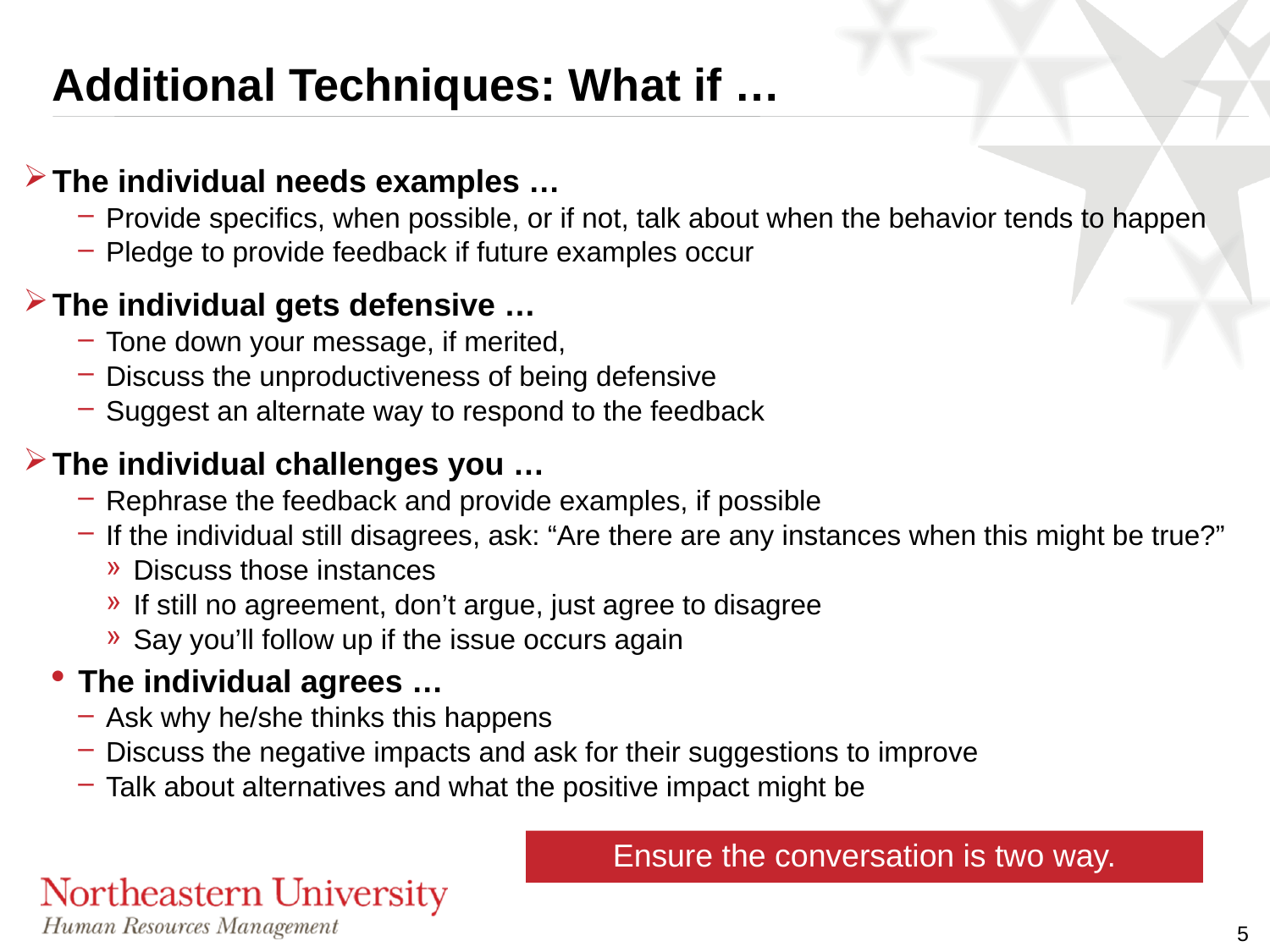

# Additional Techniques: What if …
The individual needs examples …
Provide specifics, when possible, or if not, talk about when the behavior tends to happen
Pledge to provide feedback if future examples occur
The individual gets defensive …
Tone down your message, if merited,
Discuss the unproductiveness of being defensive
Suggest an alternate way to respond to the feedback
The individual challenges you …
Rephrase the feedback and provide examples, if possible
If the individual still disagrees, ask: “Are there are any instances when this might be true?”
Discuss those instances
If still no agreement, don’t argue, just agree to disagree
Say you’ll follow up if the issue occurs again
The individual agrees …
Ask why he/she thinks this happens
Discuss the negative impacts and ask for their suggestions to improve
Talk about alternatives and what the positive impact might be

Ensure the conversation is two way.
5